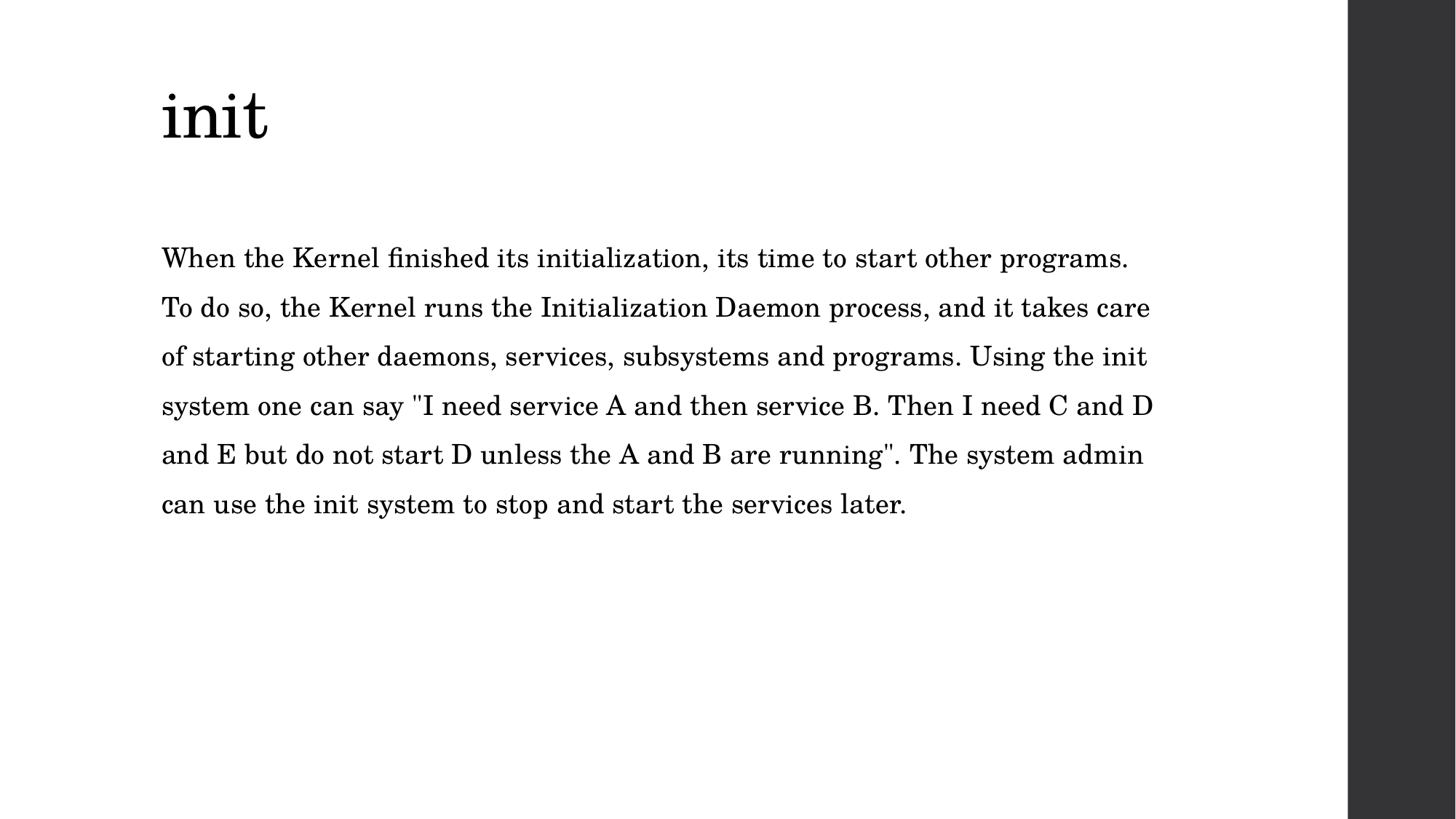

# init
When the Kernel finished its initialization, its time to start other programs. To do so, the Kernel runs the Initialization Daemon process, and it takes care of starting other daemons, services, subsystems and programs. Using the init system one can say "I need service A and then service B. Then I need C and D and E but do not start D unless the A and B are running". The system admin can use the init system to stop and start the services later.